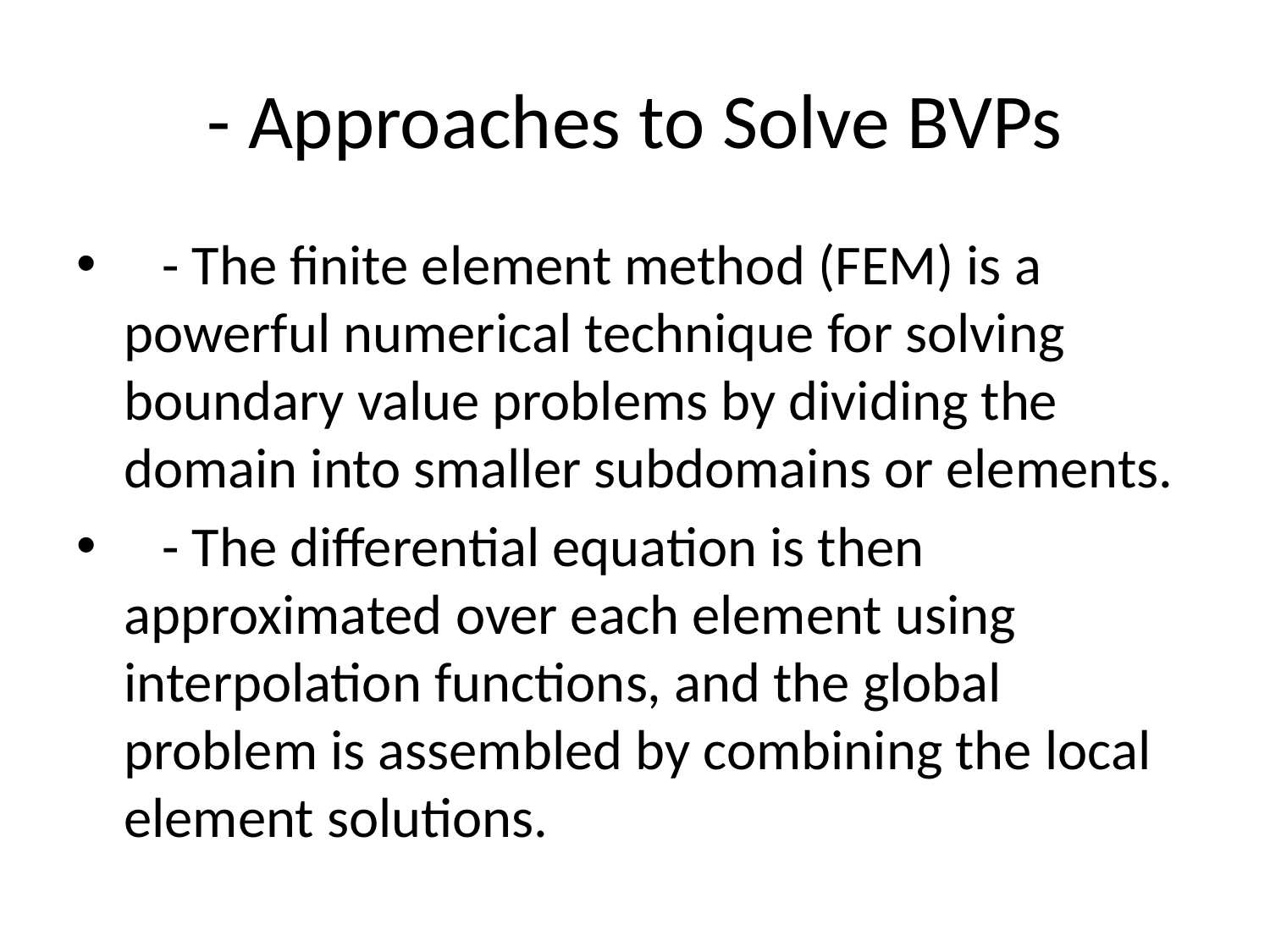

# - Approaches to Solve BVPs
   - The finite element method (FEM) is a powerful numerical technique for solving boundary value problems by dividing the domain into smaller subdomains or elements.
   - The differential equation is then approximated over each element using interpolation functions, and the global problem is assembled by combining the local element solutions.